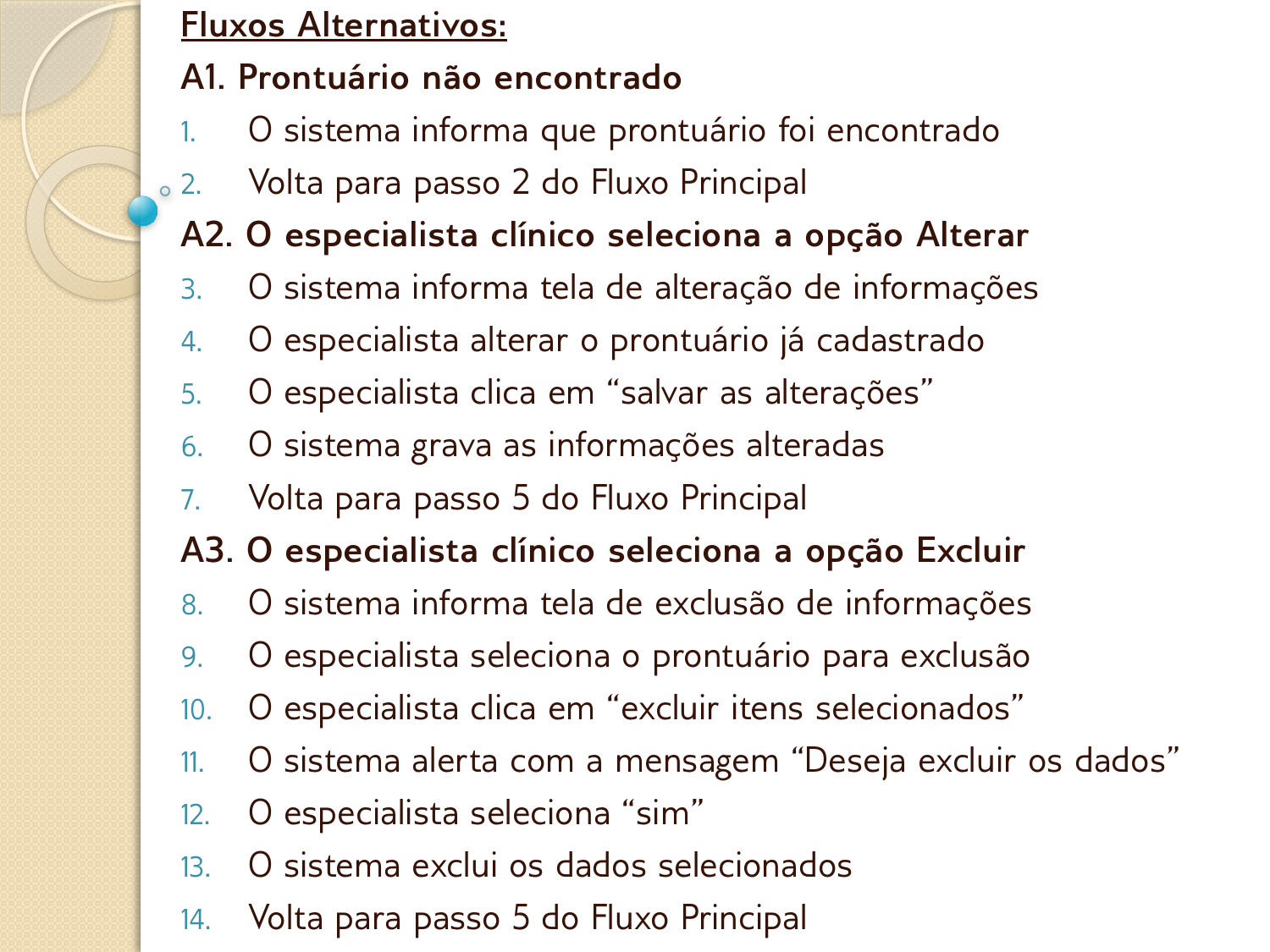

Fluxos Alternativos:
A1. Prontuário não encontrado
O sistema informa que prontuário foi encontrado
Volta para passo 2 do Fluxo Principal
A2. O especialista clínico seleciona a opção Alterar
O sistema informa tela de alteração de informações
O especialista alterar o prontuário já cadastrado
O especialista clica em “salvar as alterações”
O sistema grava as informações alteradas
Volta para passo 5 do Fluxo Principal
A3. O especialista clínico seleciona a opção Excluir
O sistema informa tela de exclusão de informações
O especialista seleciona o prontuário para exclusão
O especialista clica em “excluir itens selecionados”
O sistema alerta com a mensagem “Deseja excluir os dados”
O especialista seleciona “sim”
O sistema exclui os dados selecionados
Volta para passo 5 do Fluxo Principal